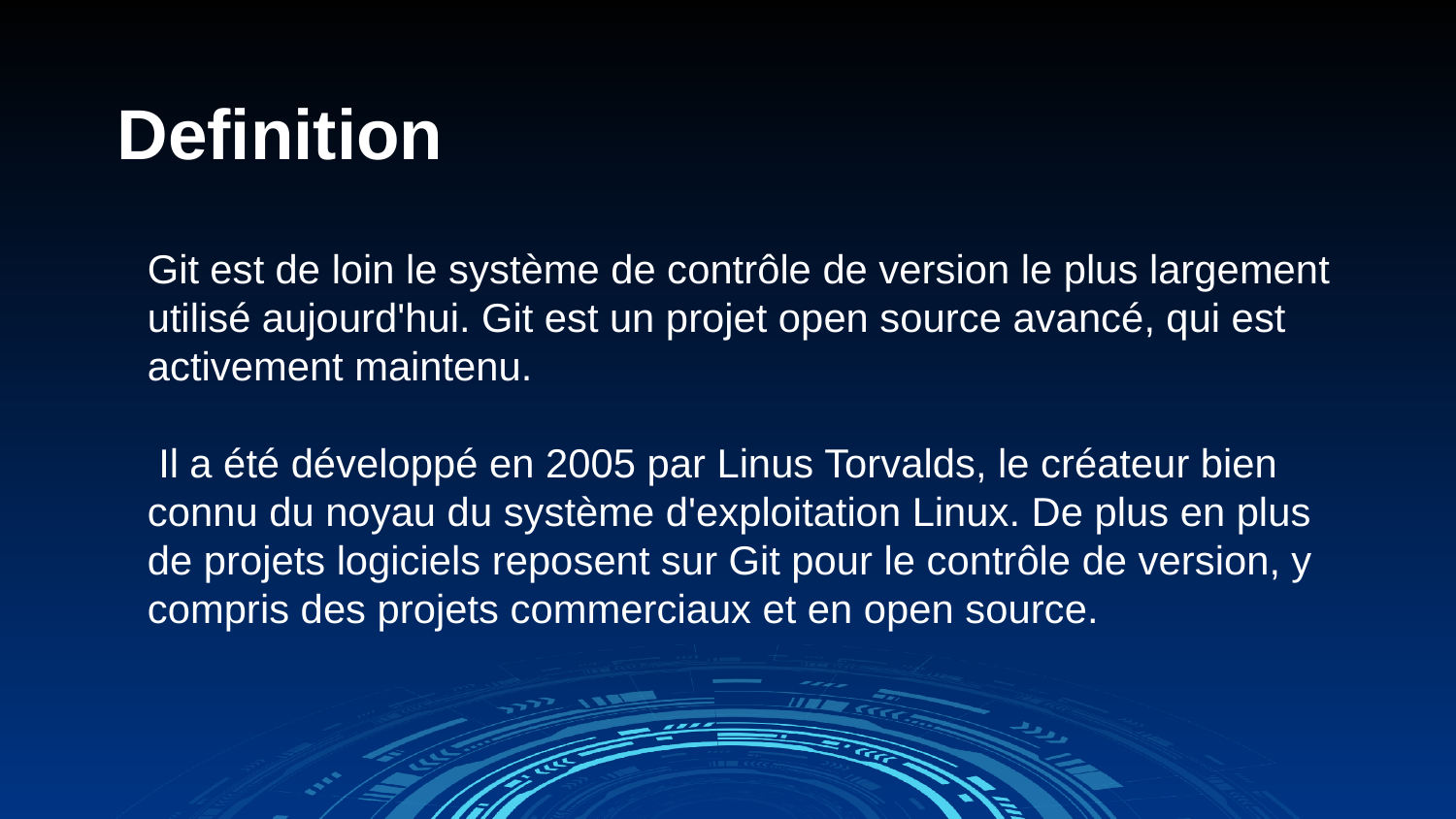

# Definition
Git est de loin le système de contrôle de version le plus largement utilisé aujourd'hui. Git est un projet open source avancé, qui est activement maintenu.

 Il a été développé en 2005 par Linus Torvalds, le créateur bien connu du noyau du système d'exploitation Linux. De plus en plus de projets logiciels reposent sur Git pour le contrôle de version, y compris des projets commerciaux et en open source.